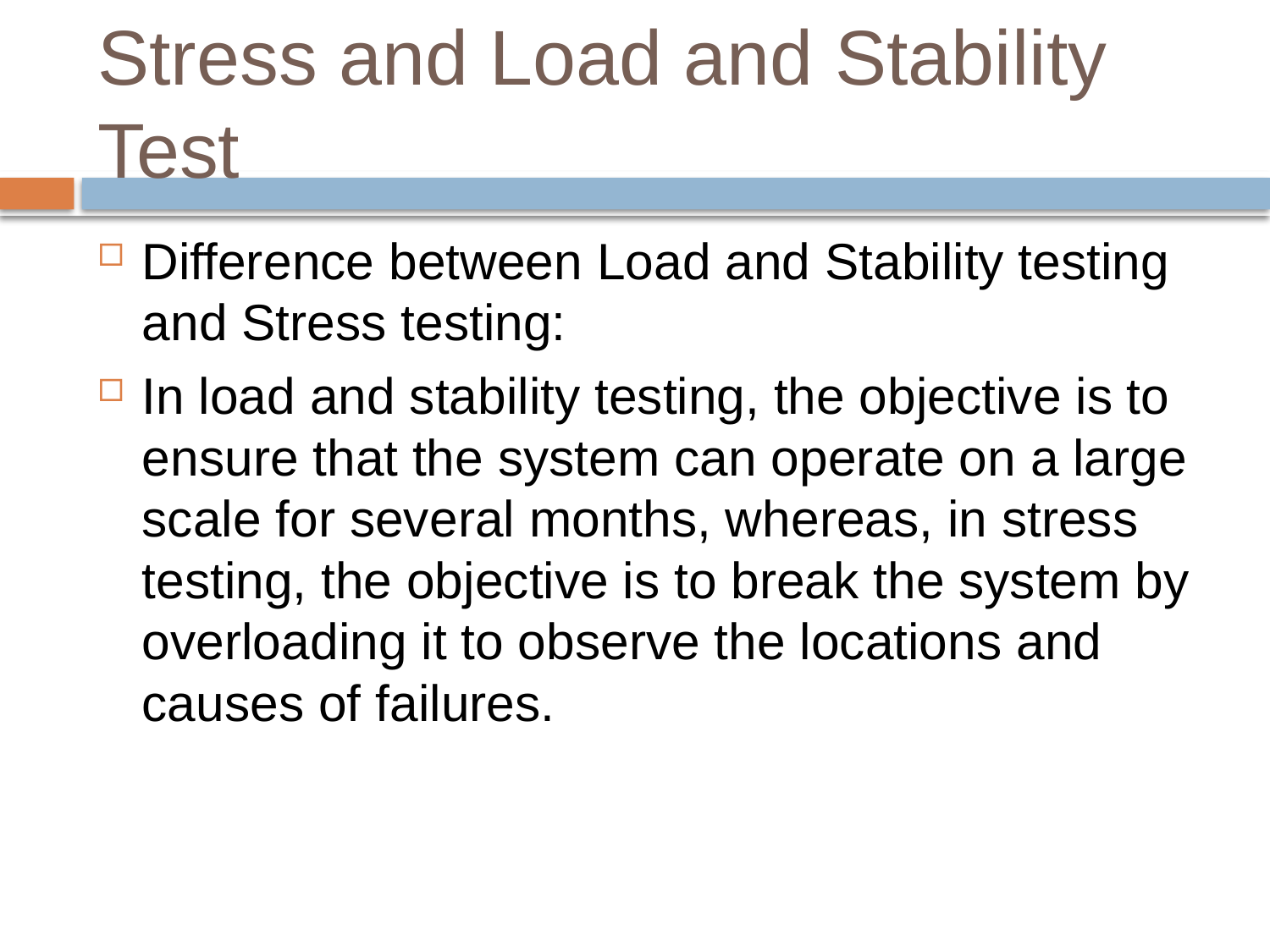

# Stress and Load and Stability Test
Difference between Load and Stability testing and Stress testing:
In load and stability testing, the objective is to ensure that the system can operate on a large scale for several months, whereas, in stress testing, the objective is to break the system by overloading it to observe the locations and causes of failures.